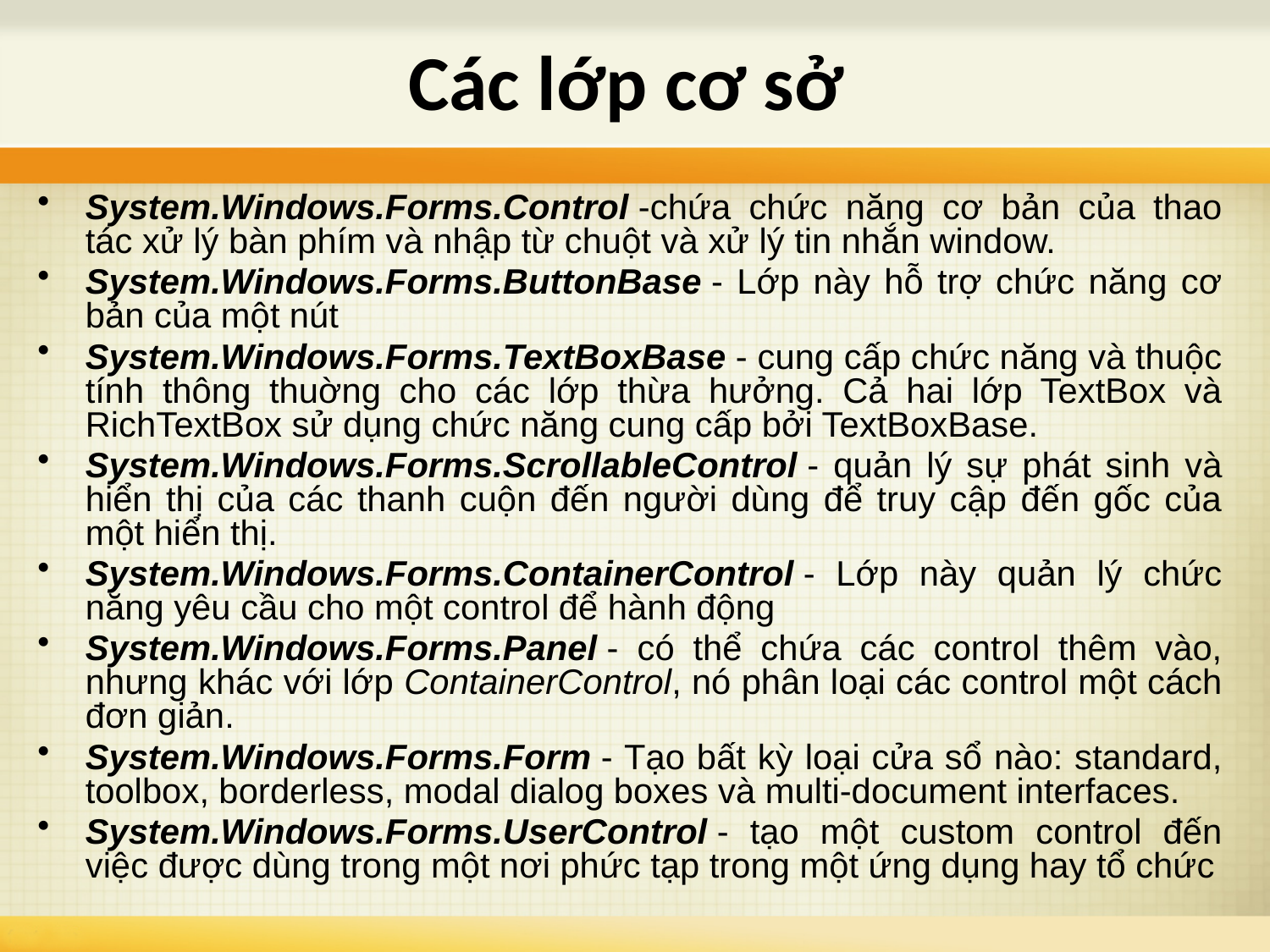

# Các lớp cơ sở
System.Windows.Forms.Control -chứa chức năng cơ bản của thao tác xử lý bàn phím và nhập từ chuột và xử lý tin nhắn window.
System.Windows.Forms.ButtonBase - Lớp này hỗ trợ chức năng cơ bản của một nút
System.Windows.Forms.TextBoxBase - cung cấp chức năng và thuộc tính thông thuờng cho các lớp thừa hưởng. Cả hai lớp TextBox và RichTextBox sử dụng chức năng cung cấp bởi TextBoxBase.
System.Windows.Forms.ScrollableControl - quản lý sự phát sinh và hiển thị của các thanh cuộn đến người dùng để truy cập đến gốc của một hiển thị.
System.Windows.Forms.ContainerControl - Lớp này quản lý chức năng yêu cầu cho một control để hành động
System.Windows.Forms.Panel - có thể chứa các control thêm vào, nhưng khác với lớp ContainerControl, nó phân loại các control một cách đơn giản.
System.Windows.Forms.Form - Tạo bất kỳ loại cửa sổ nào: standard, toolbox, borderless, modal dialog boxes và multi-document interfaces.
System.Windows.Forms.UserControl - tạo một custom control đến việc được dùng trong một nơi phức tạp trong một ứng dụng hay tổ chức